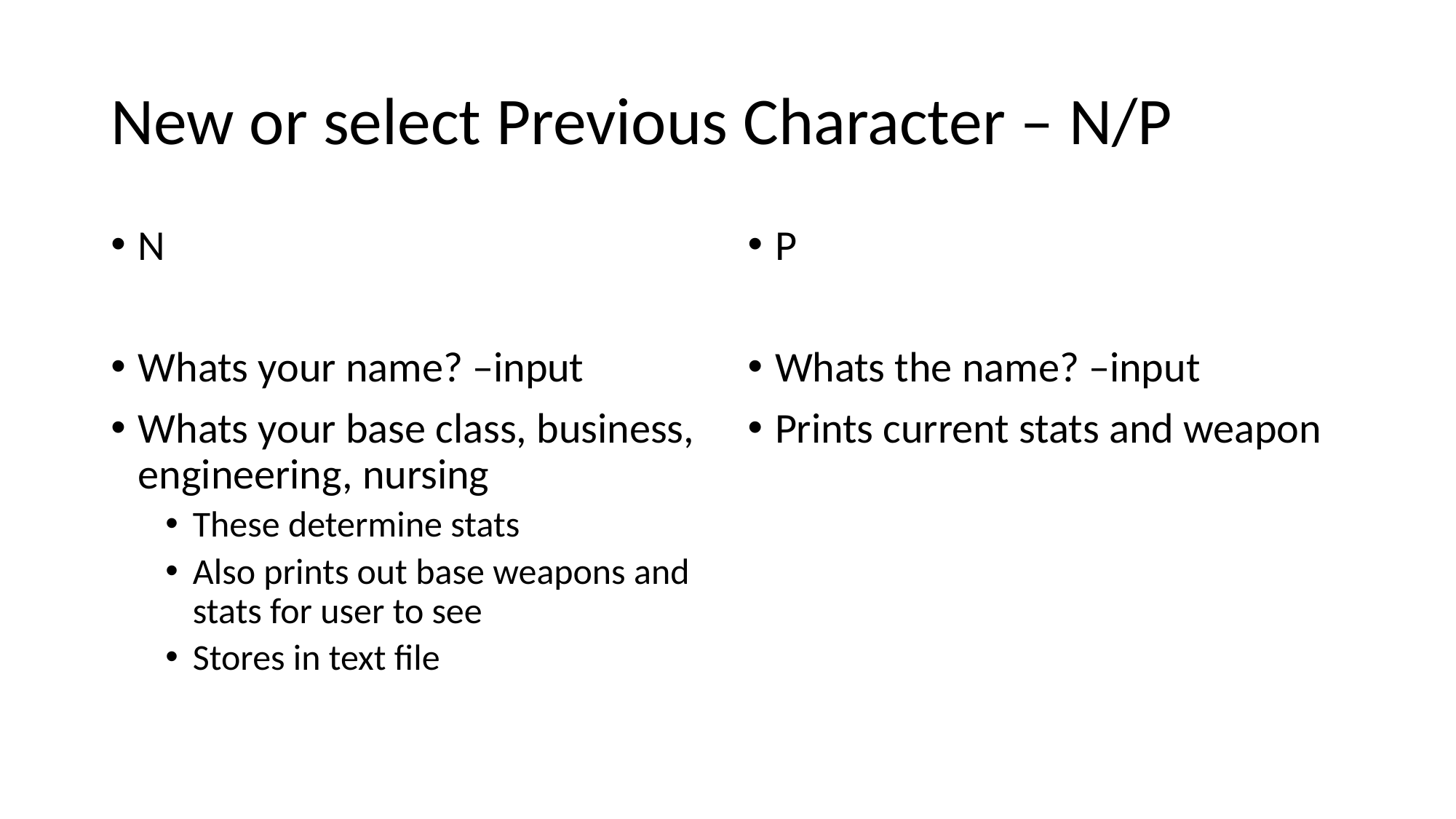

# New or select Previous Character – N/P
N

Whats your name? –input
Whats your base class, business, engineering, nursing
These determine stats
Also prints out base weapons and stats for user to see
Stores in text file
P

Whats the name? –input
Prints current stats and weapon